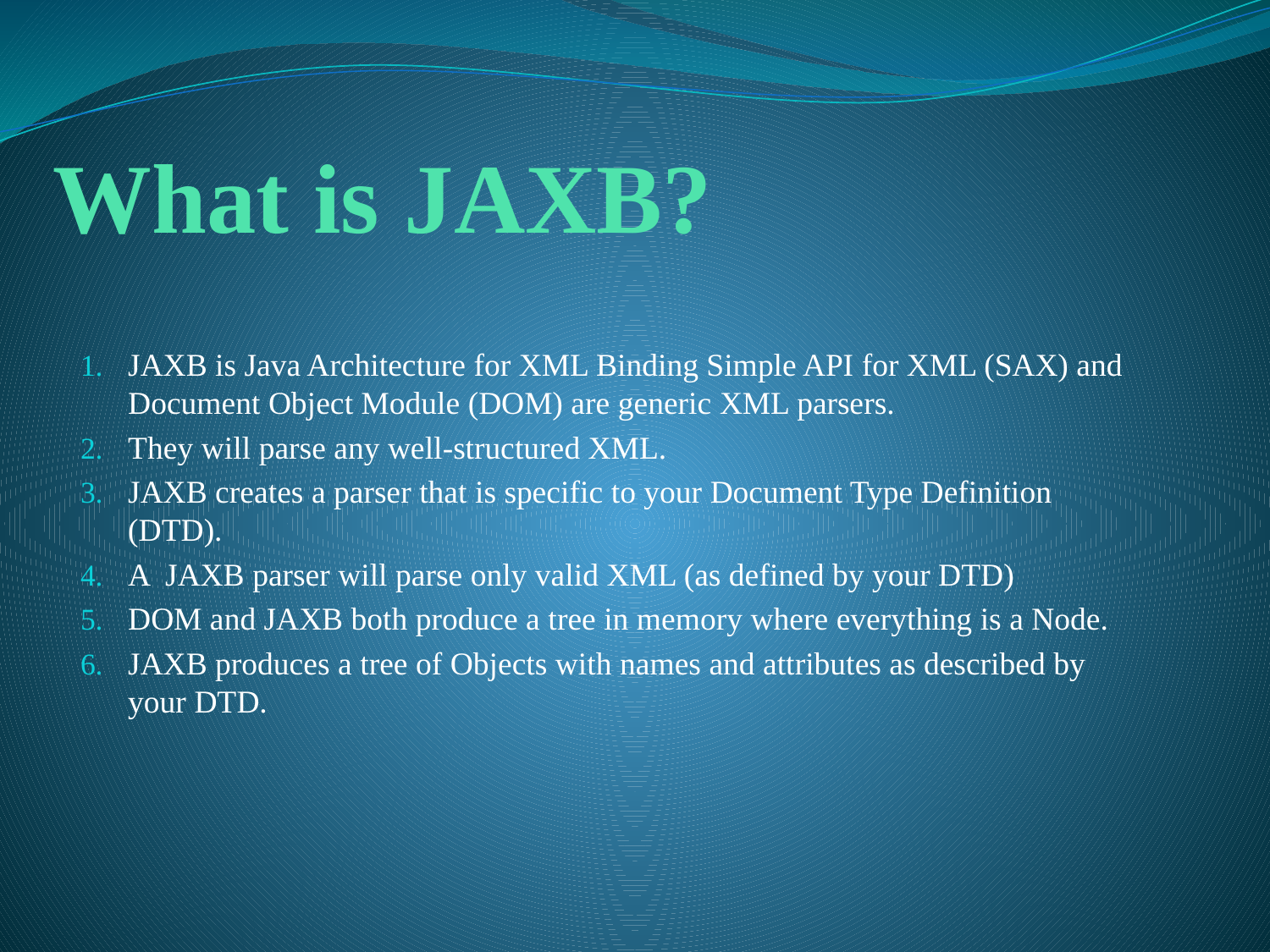

# What is JAXB?
JAXB is Java Architecture for XML Binding Simple API for XML (SAX) and Document Object Module (DOM) are generic XML parsers.
They will parse any well-structured XML.
JAXB creates a parser that is specific to your Document Type Definition (DTD).
A  JAXB parser will parse only valid XML (as defined by your DTD)
DOM and JAXB both produce a tree in memory where everything is a Node.
JAXB produces a tree of Objects with names and attributes as described by your DTD.